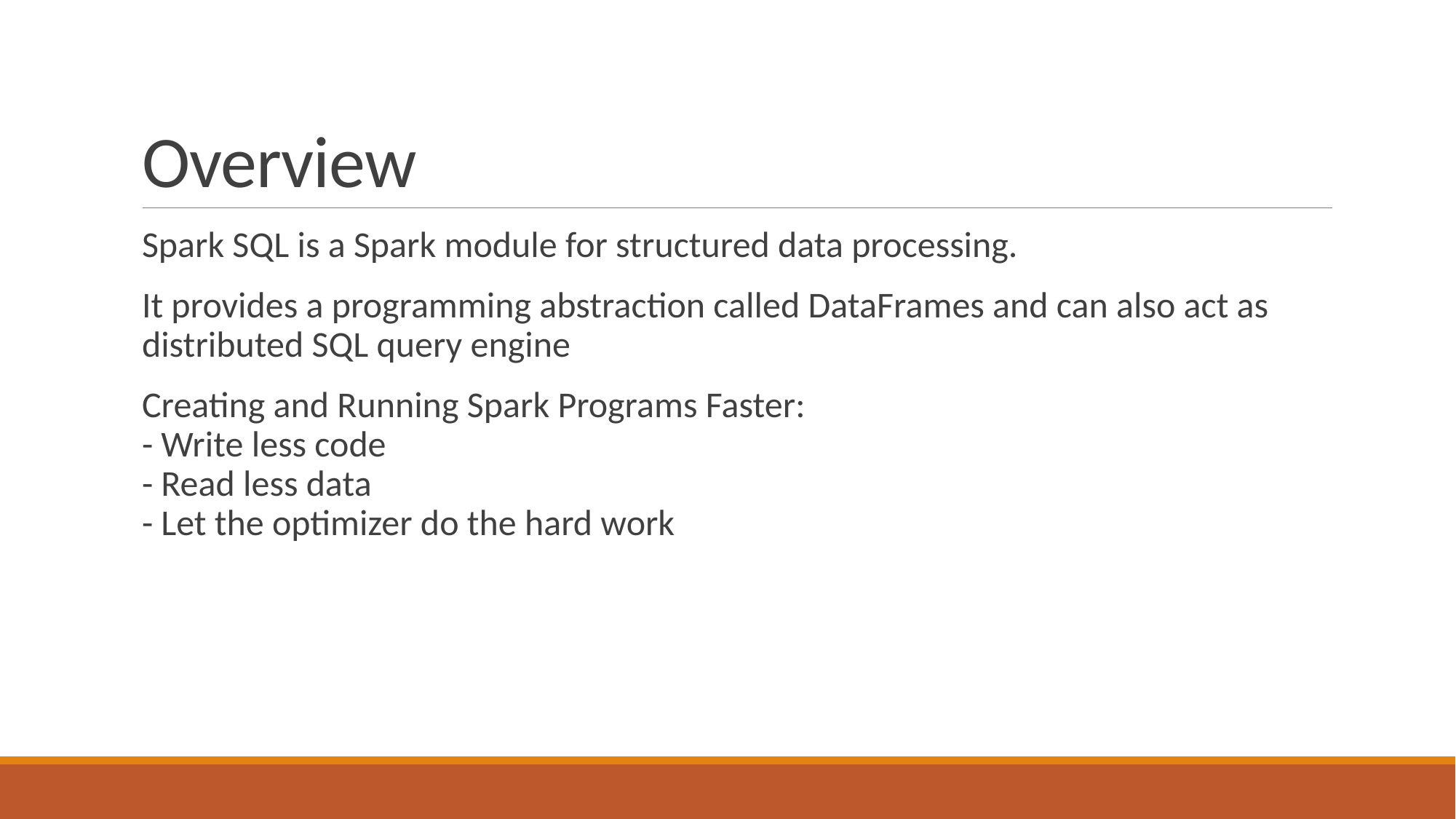

# Overview
Spark SQL is a Spark module for structured data processing.
It provides a programming abstraction called DataFrames and can also act as distributed SQL query engine
Creating and Running Spark Programs Faster:
- Write less code
- Read less data
- Let the optimizer do the hard work